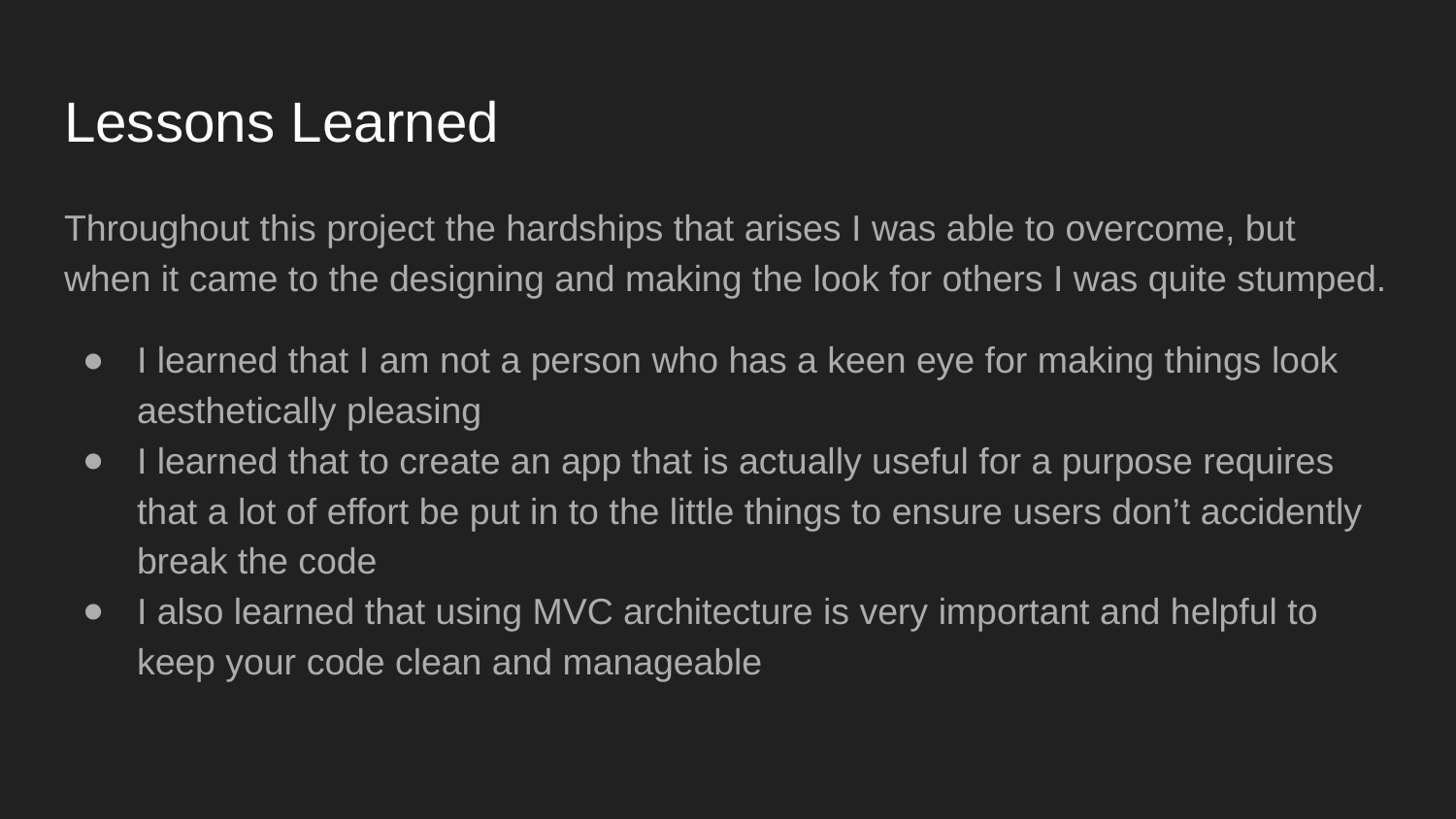

# Lessons Learned
Throughout this project the hardships that arises I was able to overcome, but when it came to the designing and making the look for others I was quite stumped.
I learned that I am not a person who has a keen eye for making things look aesthetically pleasing
I learned that to create an app that is actually useful for a purpose requires that a lot of effort be put in to the little things to ensure users don’t accidently break the code
I also learned that using MVC architecture is very important and helpful to keep your code clean and manageable